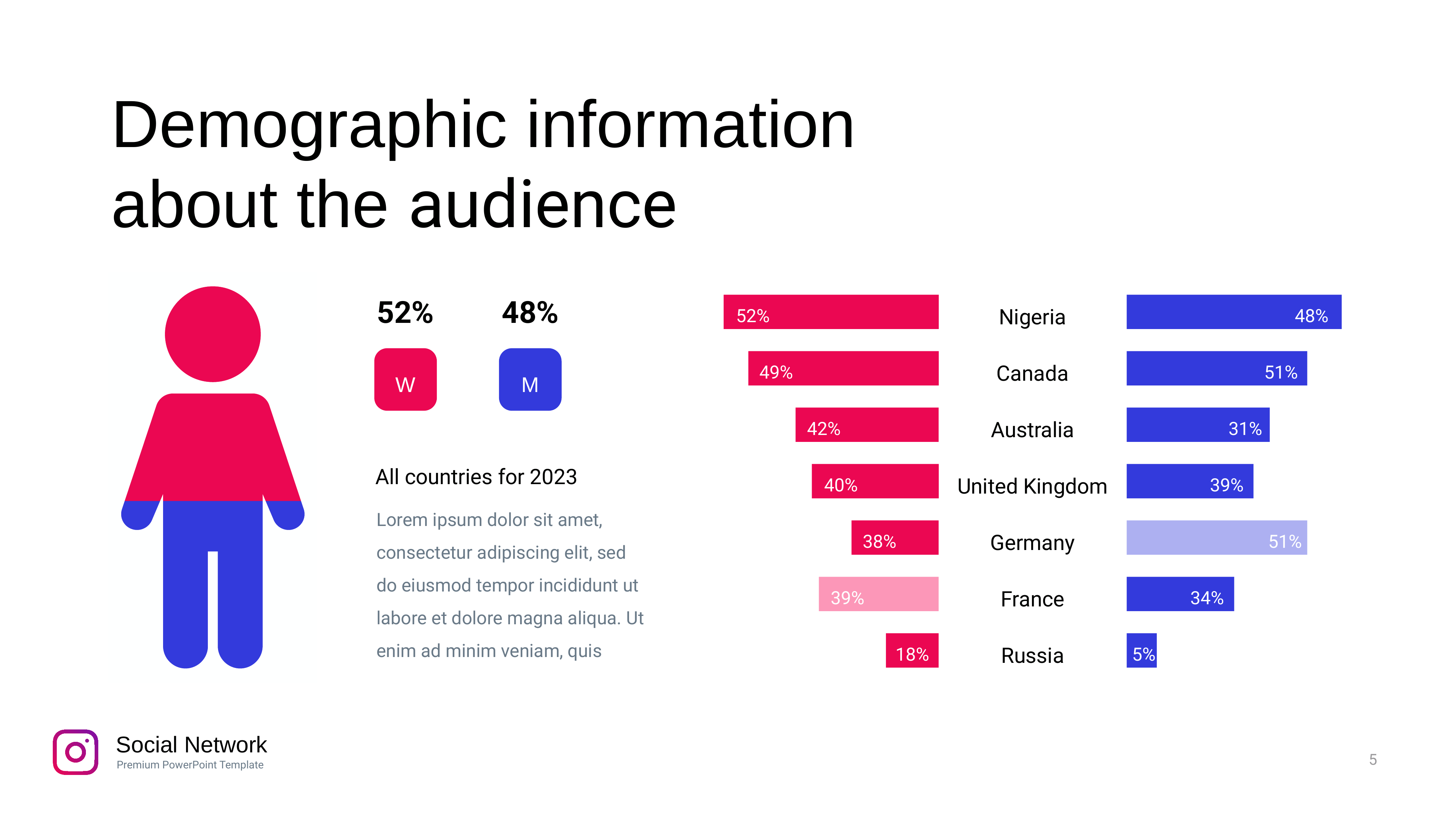

Demographic information about the audience

Nigeria
52%
48%

Canada
49%
51%

Australia
42%
31%

United Kingdom
40%
39%

Germany
38%
51%

France
39%
34%

Russia
18%
5%

52%

W
48%

M
All countries for 2023
Lorem ipsum dolor sit amet, consectetur adipiscing elit, sed do eiusmod tempor incididunt ut labore et dolore magna aliqua. Ut enim ad minim veniam, quis
5